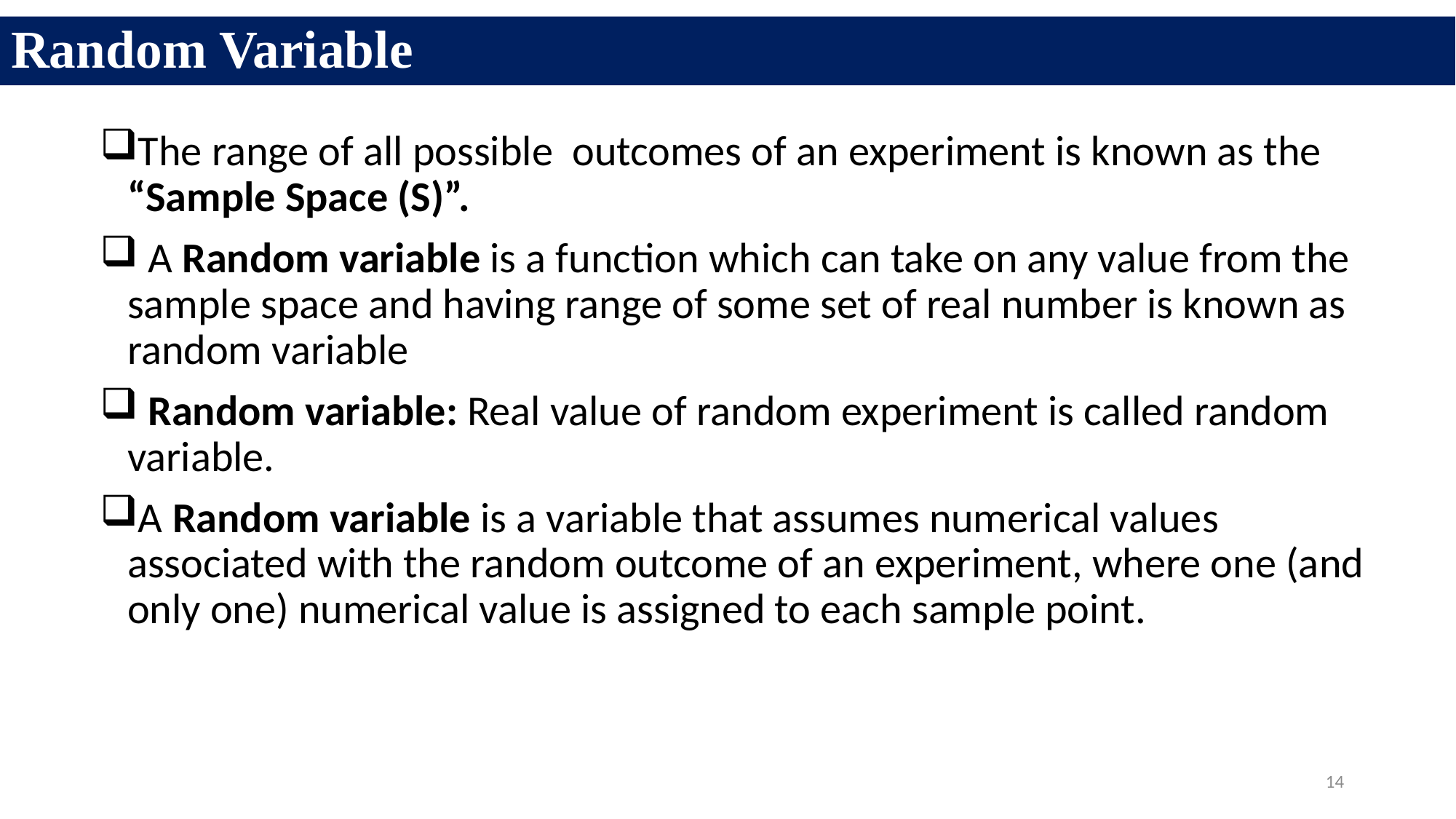

# Random Variable
The range of all possible  outcomes of an experiment is known as the “Sample Space (S)”.
 A Random variable is a function which can take on any value from the sample space and having range of some set of real number is known as random variable
 Random variable: Real value of random experiment is called random variable.
A Random variable is a variable that assumes numerical values associated with the random outcome of an experiment, where one (and only one) numerical value is assigned to each sample point.

14